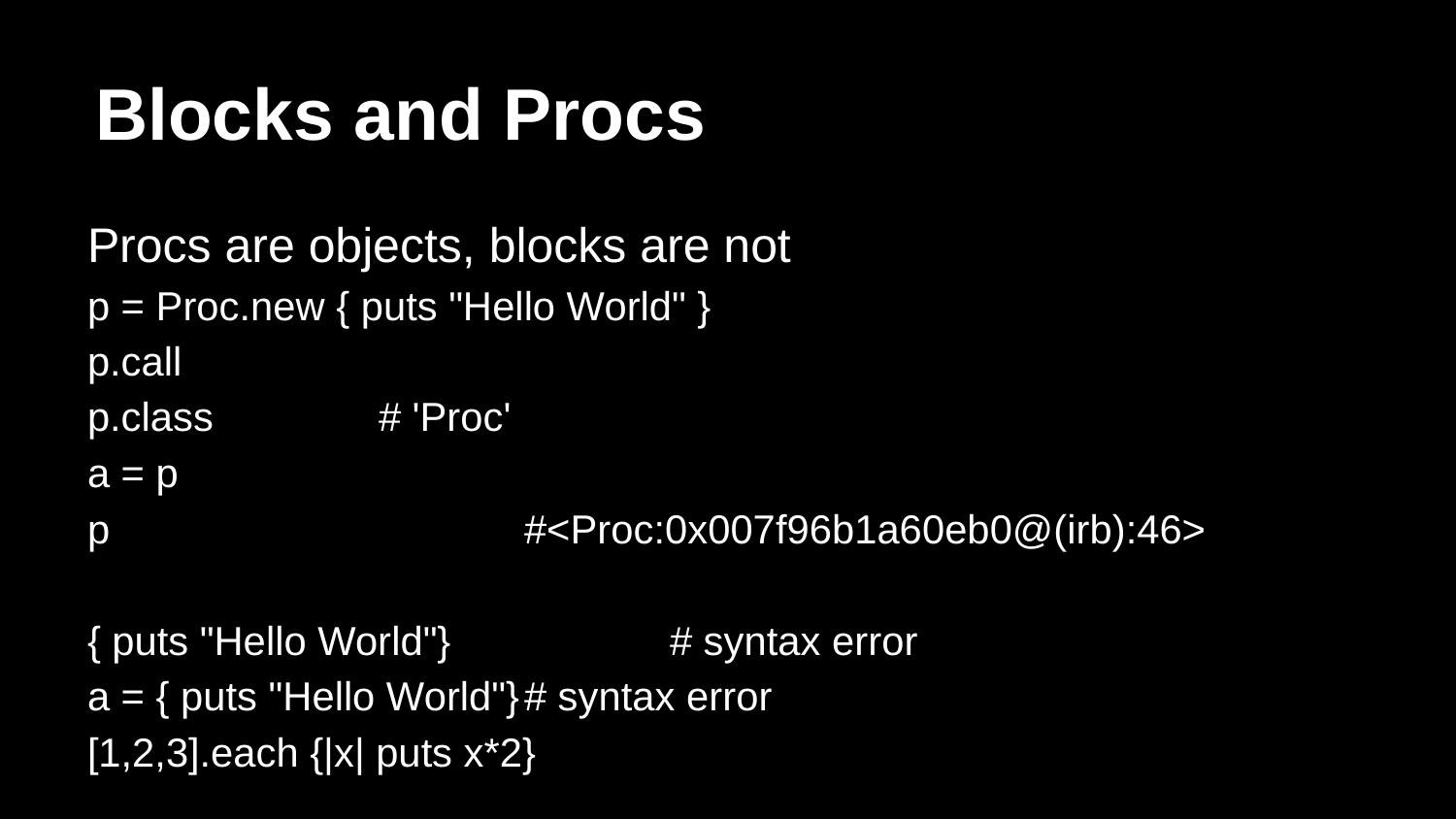

# Blocks and Procs
Procs are objects, blocks are not
p = Proc.new { puts "Hello World" }
p.call
p.class 		# 'Proc'
a = p
p			#<Proc:0x007f96b1a60eb0@(irb):46>

{ puts "Hello World"}       	# syntax error
a = { puts "Hello World"}	# syntax error
[1,2,3].each {|x| puts x*2}